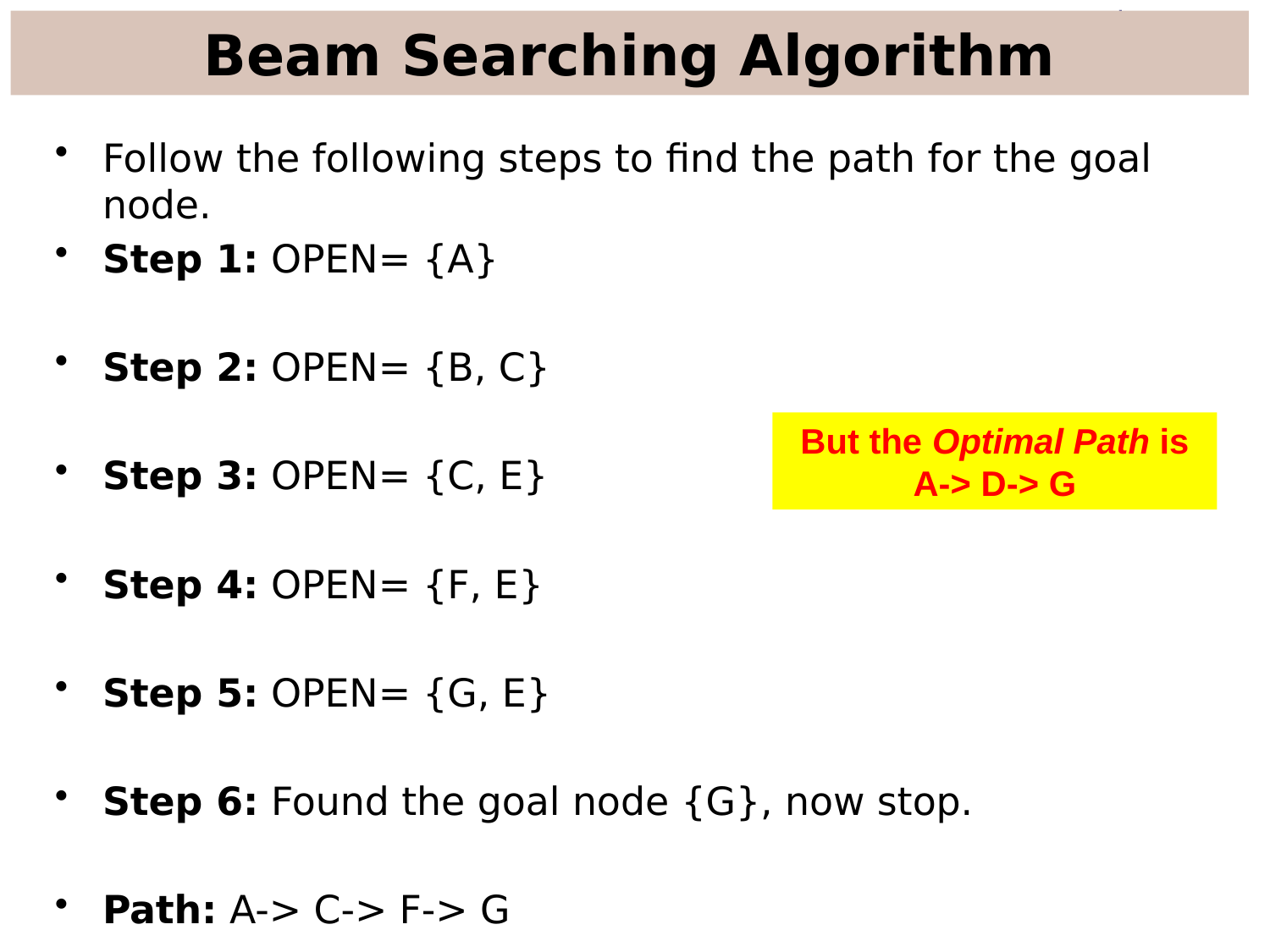

# Beam Searching Algorithm
Follow the following steps to find the path for the goal node.
Step 1: OPEN= {A}

Step 2: OPEN= {B, C}

Step 3: OPEN= {C, E}

Step 4: OPEN= {F, E}

Step 5: OPEN= {G, E}

Step 6: Found the goal node {G}, now stop.

Path: A-> C-> F-> G

But the Optimal Path is A-> D-> G